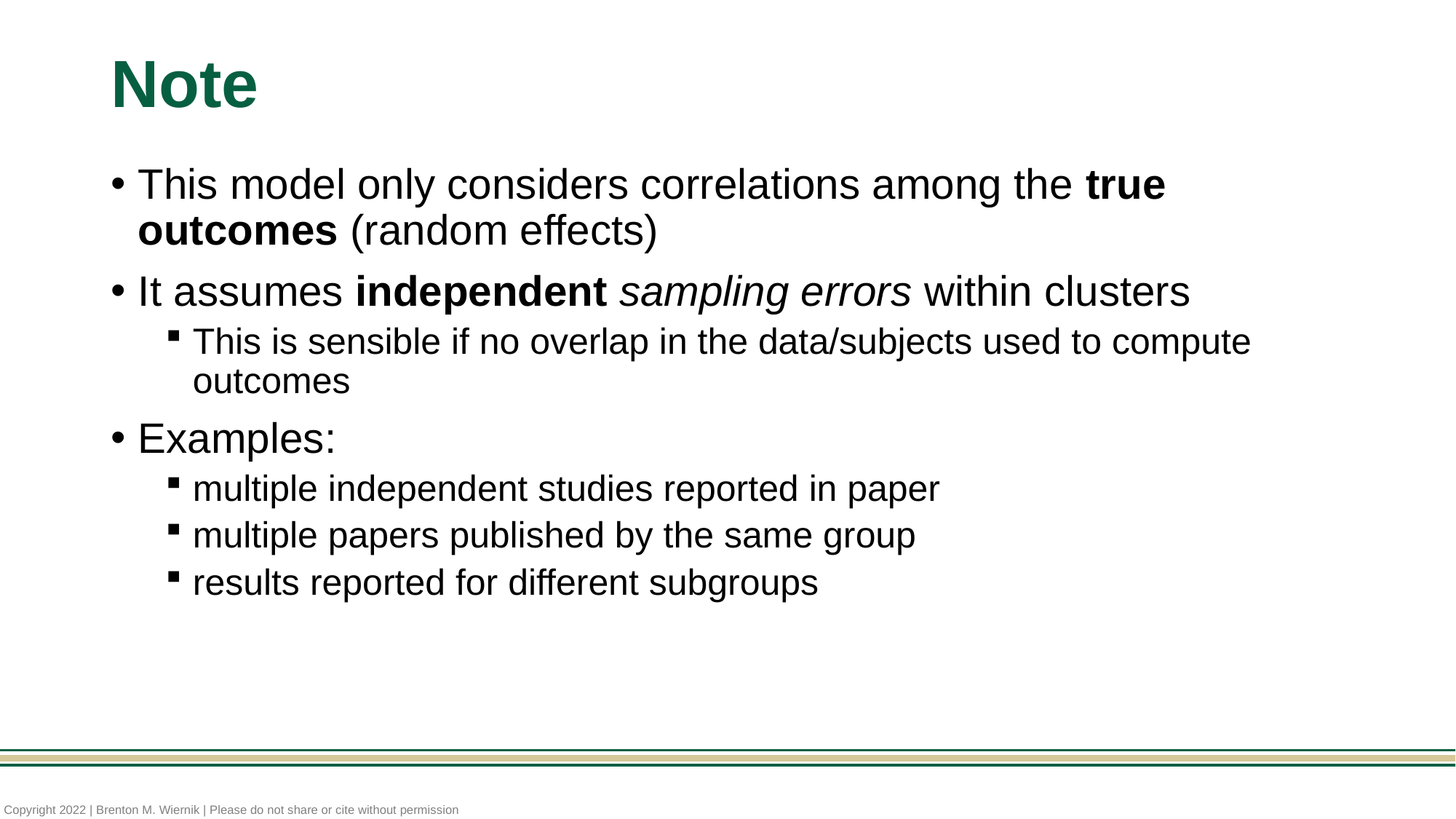

# Note
This model only considers correlations among the true outcomes (random effects)
It assumes independent sampling errors within clusters
This is sensible if no overlap in the data/subjects used to compute outcomes
Examples:
multiple independent studies reported in paper
multiple papers published by the same group
results reported for different subgroups